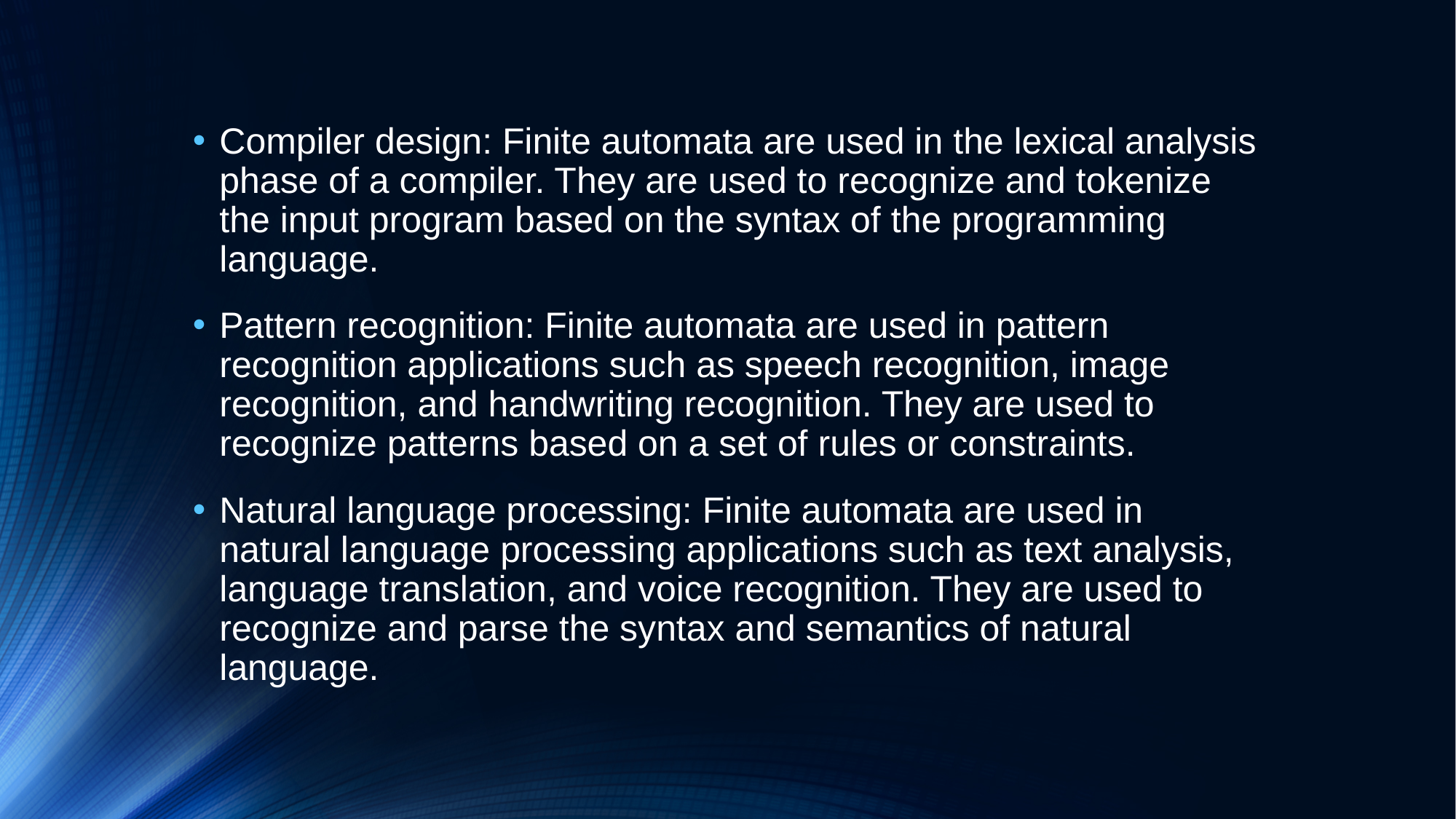

#
Compiler design: Finite automata are used in the lexical analysis phase of a compiler. They are used to recognize and tokenize the input program based on the syntax of the programming language.
Pattern recognition: Finite automata are used in pattern recognition applications such as speech recognition, image recognition, and handwriting recognition. They are used to recognize patterns based on a set of rules or constraints.
Natural language processing: Finite automata are used in natural language processing applications such as text analysis, language translation, and voice recognition. They are used to recognize and parse the syntax and semantics of natural language.